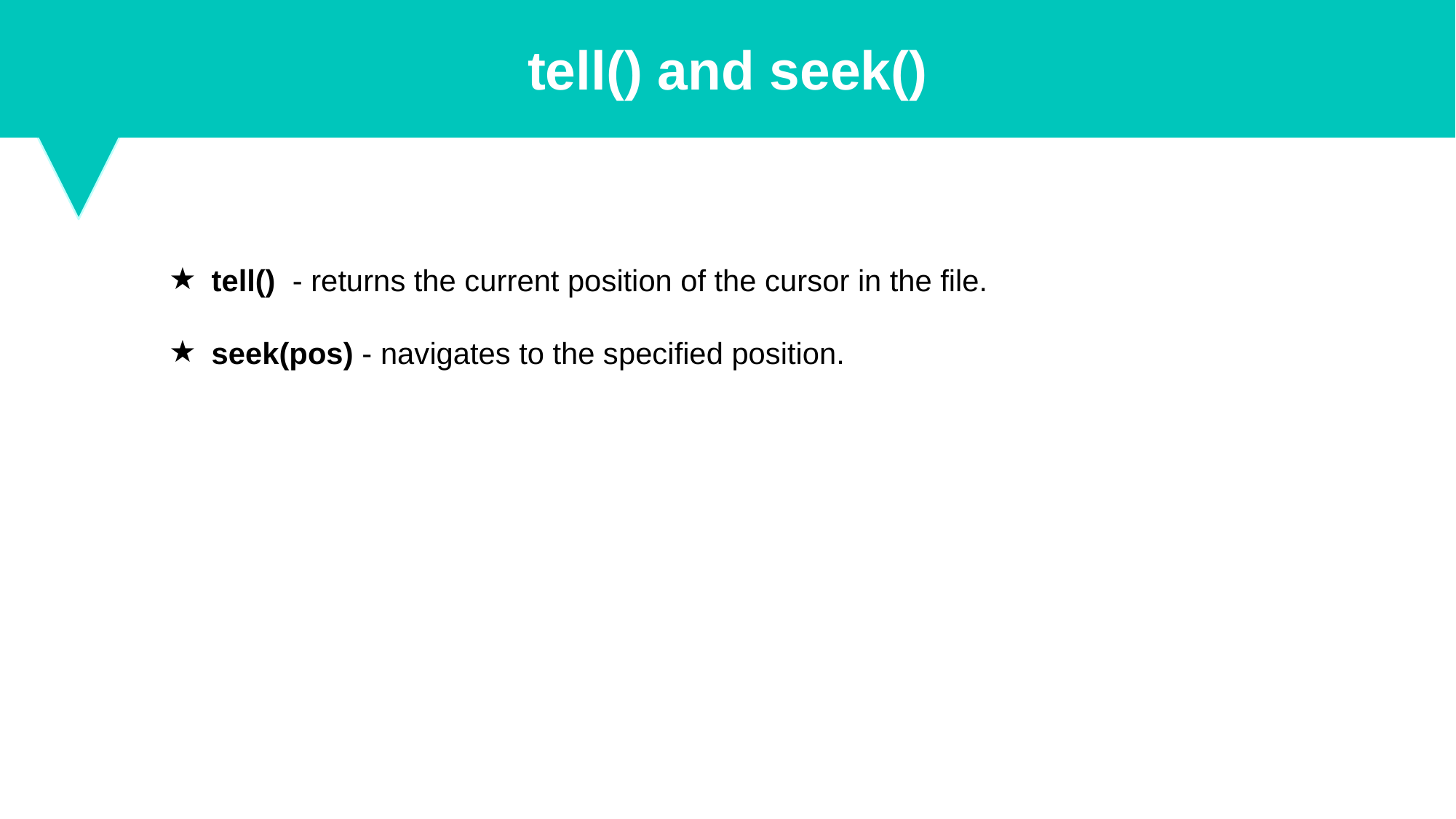

tell() and seek()

tell()  - returns the current position of the cursor in the file.
seek(pos) - navigates to the specified position.